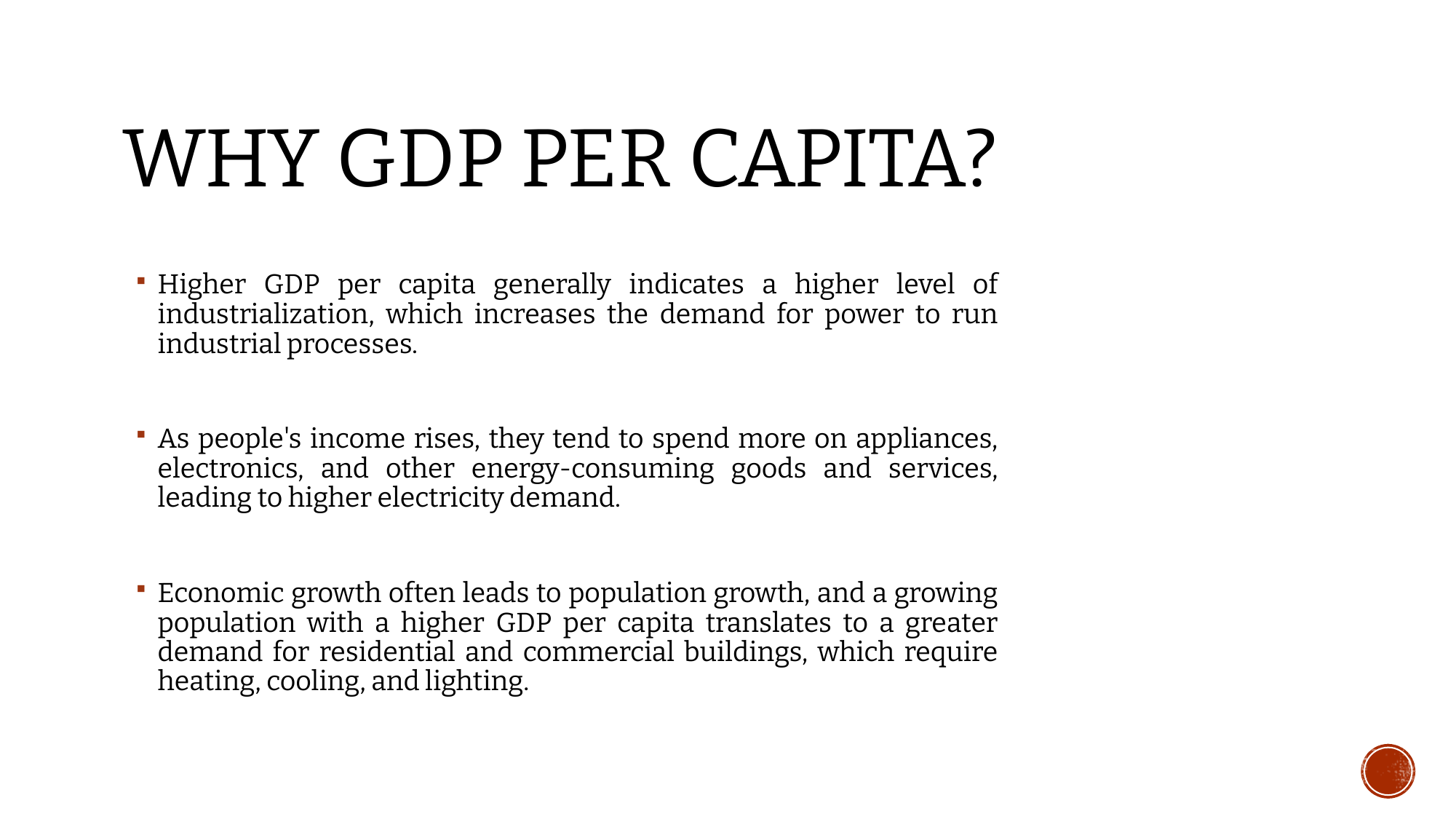

# Why GDP per Capita?
Higher GDP per capita generally indicates a higher level of industrialization, which increases the demand for power to run industrial processes.

As people's income rises, they tend to spend more on appliances, electronics, and other energy-consuming goods and services, leading to higher electricity demand.

Economic growth often leads to population growth, and a growing population with a higher GDP per capita translates to a greater demand for residential and commercial buildings, which require heating, cooling, and lighting.